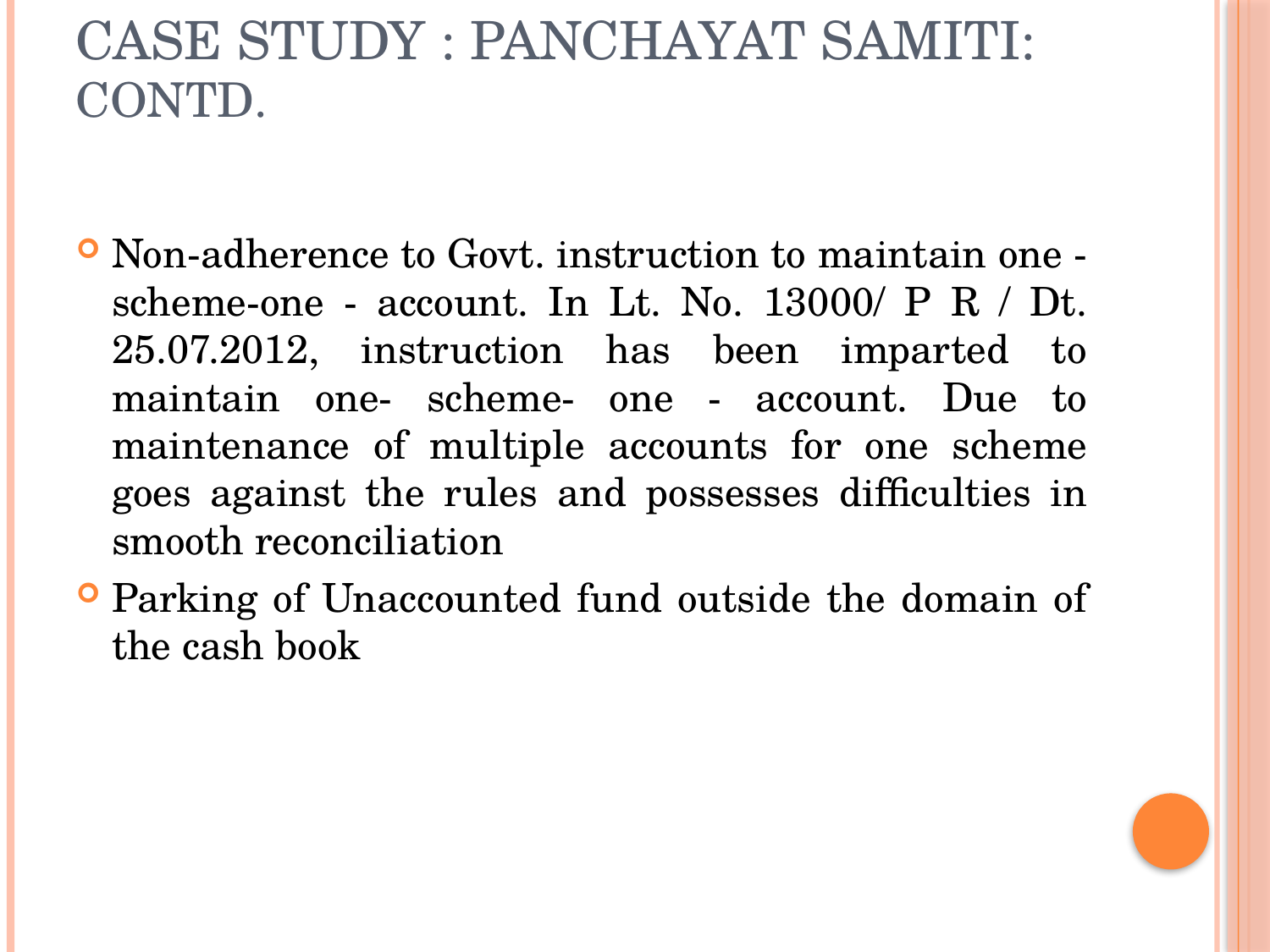

# Case Study : Panchayat samiti: Contd.
Non-adherence to Govt. instruction to maintain one -scheme-one - account. In Lt. No. 13000/ P R / Dt. 25.07.2012, instruction has been imparted to maintain one- scheme- one - account. Due to maintenance of multiple accounts for one scheme goes against the rules and possesses difficulties in smooth reconciliation
Parking of Unaccounted fund outside the domain of the cash book